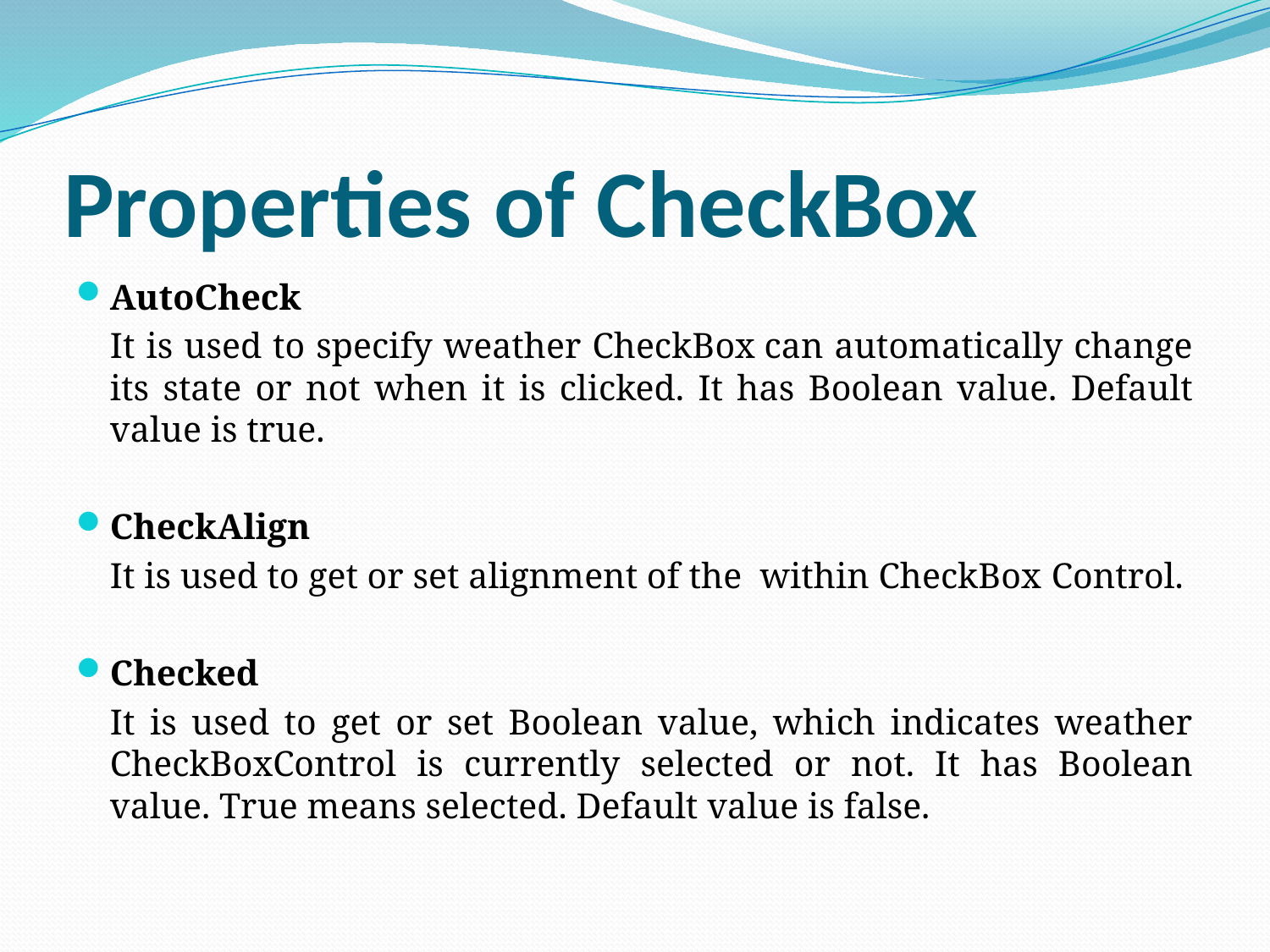

# Properties of CheckBox
AutoCheck
	It is used to specify weather CheckBox can automatically change its state or not when it is clicked. It has Boolean value. Default value is true.

CheckAlign
	It is used to get or set alignment of the  within CheckBox Control.

Checked
	It is used to get or set Boolean value, which indicates weather CheckBoxControl is currently selected or not. It has Boolean value. True means selected. Default value is false.